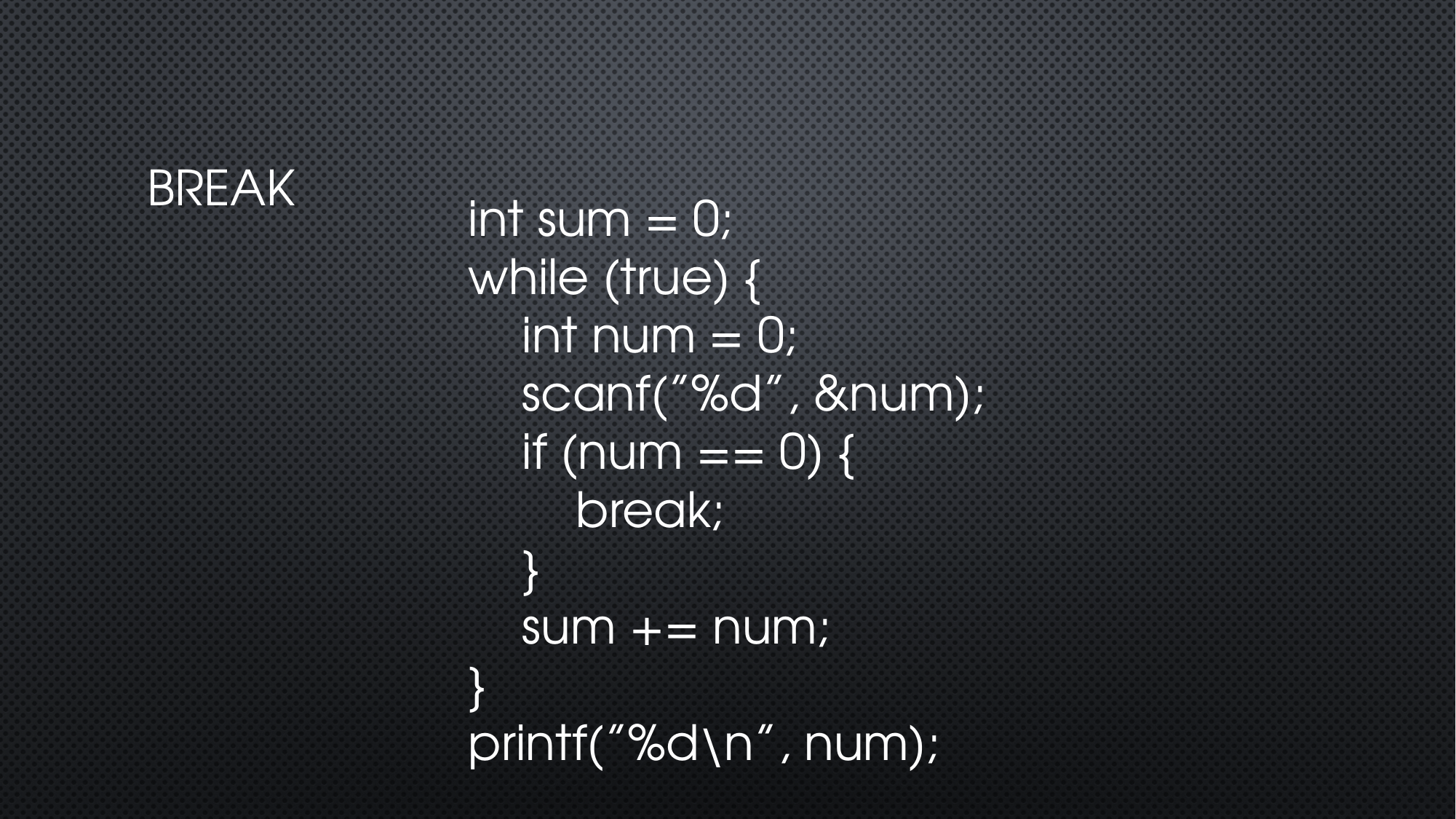

# Break
int sum = 0;
while (true) {
    int num = 0;
    scanf(”%d”, &num);
    if (num == 0) {
        break;
    }
    sum += num;
}
printf(”%d\n”, num);